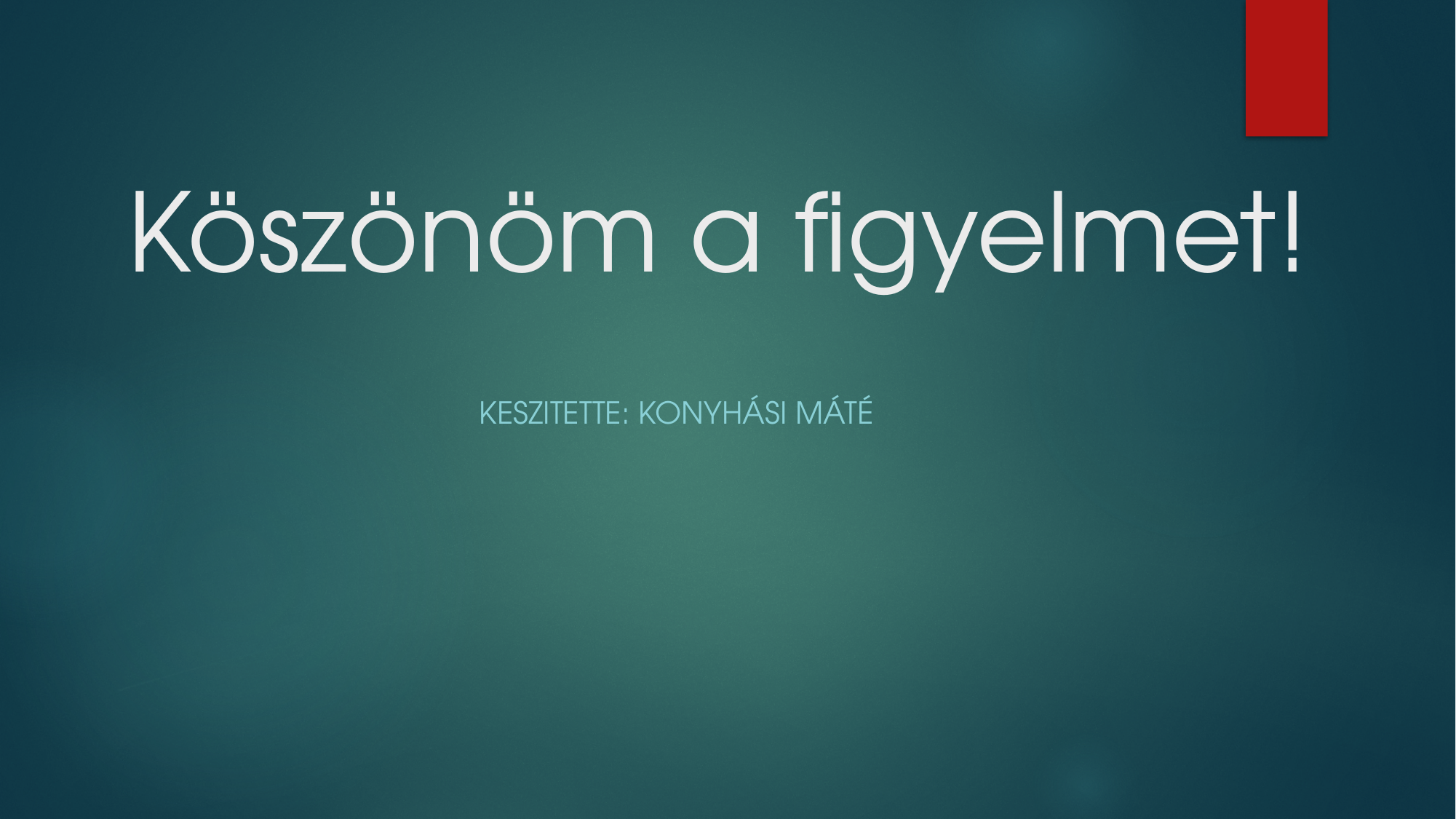

# Köszönöm a figyelmet!
Keszitette: Konyhási Máté